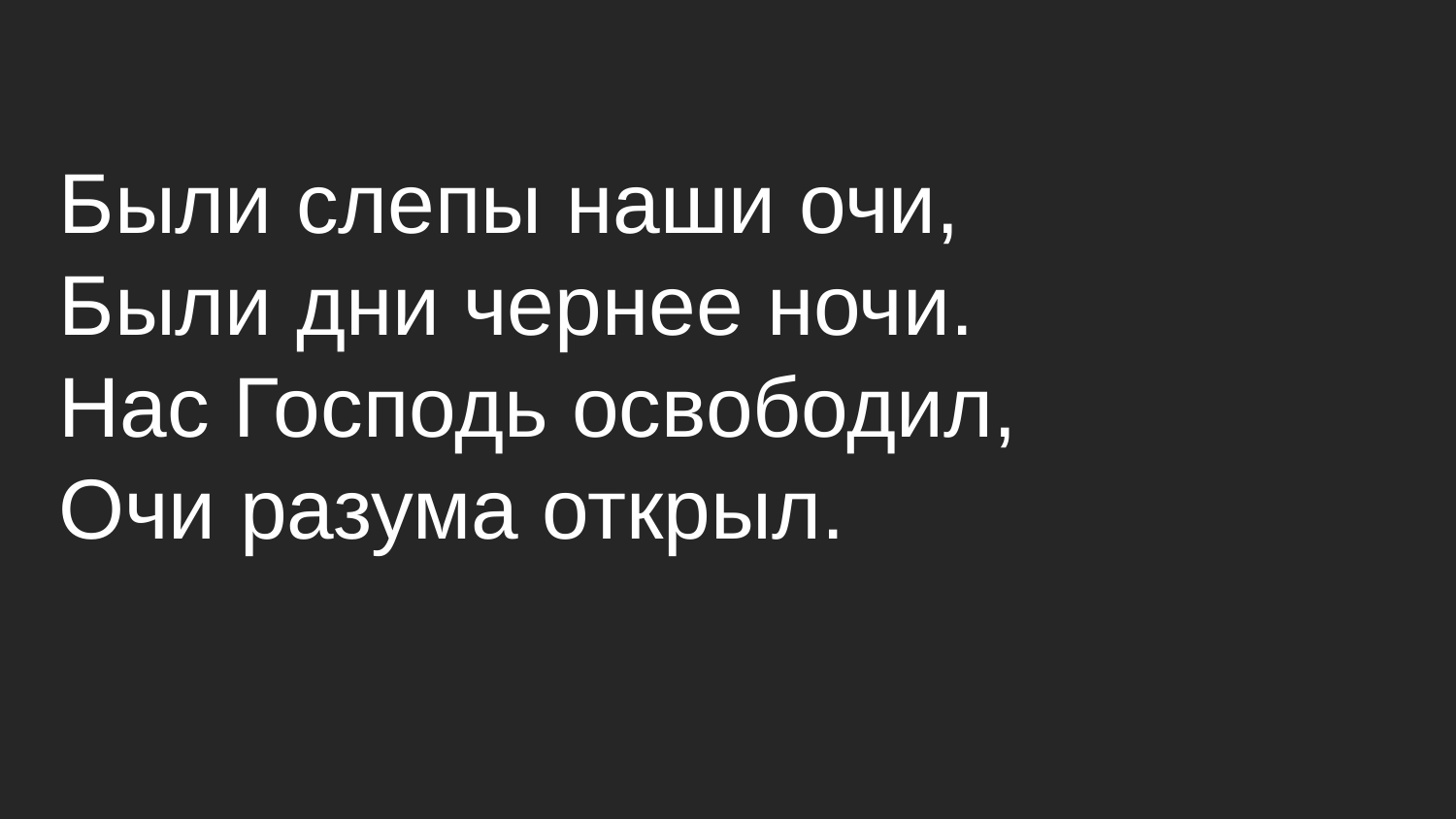

# Были слепы наши очи, Были дни чернее ночи. Нас Господь освободил, Очи разума открыл.